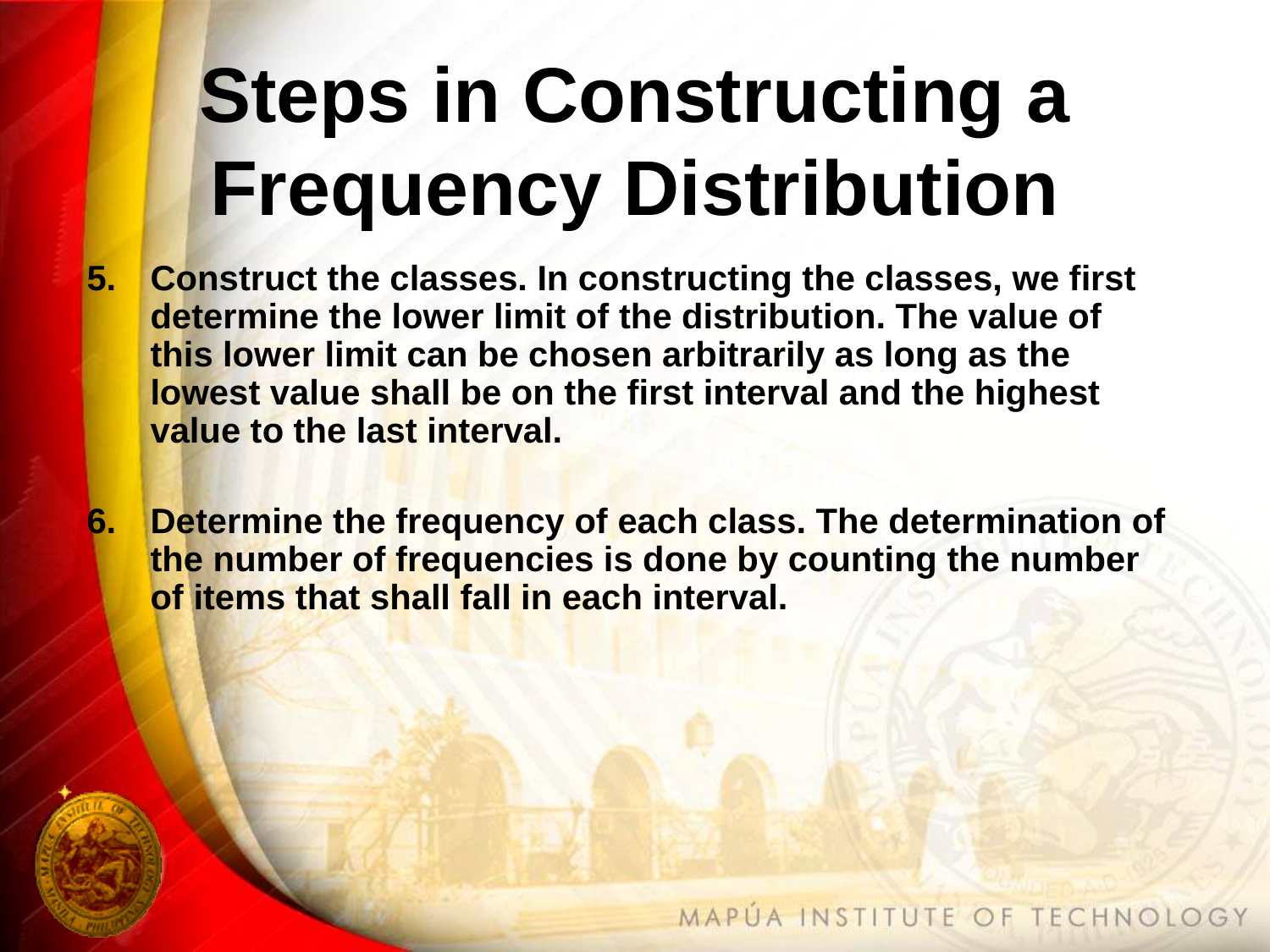

# Steps in Constructing a Frequency Distribution
Construct the classes. In constructing the classes, we first determine the lower limit of the distribution. The value of this lower limit can be chosen arbitrarily as long as the lowest value shall be on the first interval and the highest value to the last interval.

Determine the frequency of each class. The determination of the number of frequencies is done by counting the number of items that shall fall in each interval.